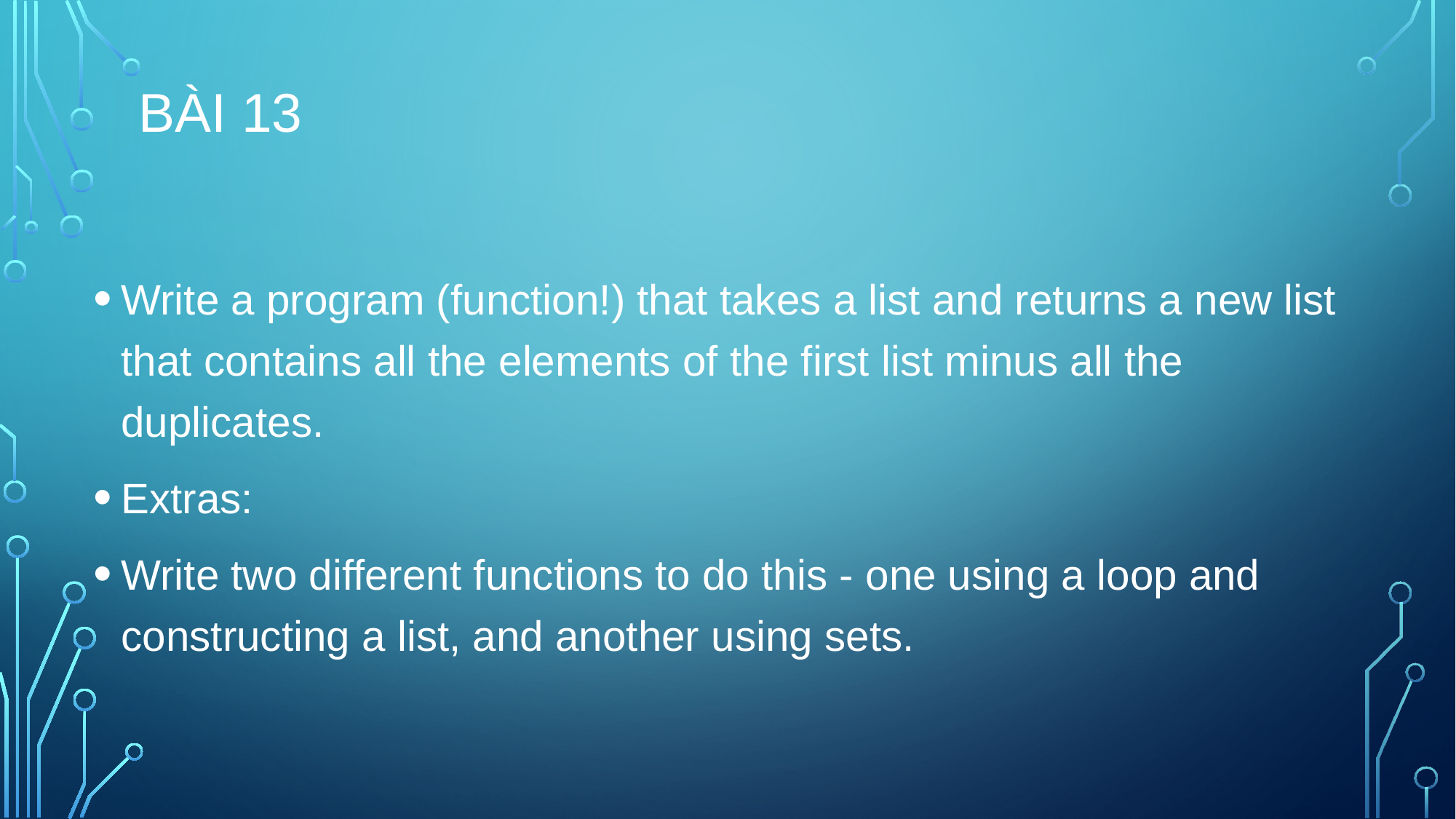

# Bài 13
Write a program (function!) that takes a list and returns a new list that contains all the elements of the first list minus all the duplicates.
Extras:
Write two different functions to do this - one using a loop and constructing a list, and another using sets.